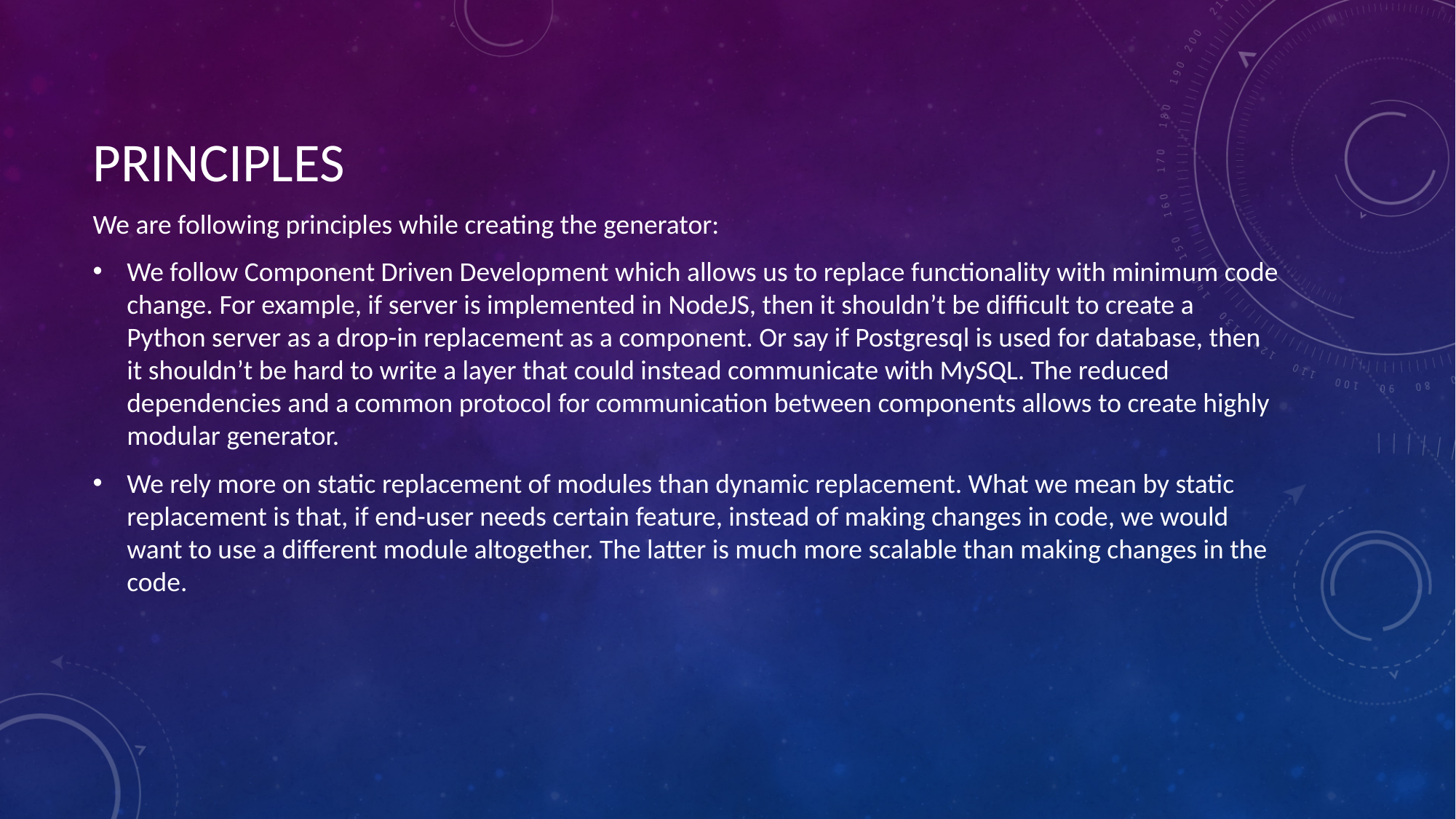

# Principles
We are following principles while creating the generator:
We follow Component Driven Development which allows us to replace functionality with minimum code change. For example, if server is implemented in NodeJS, then it shouldn’t be difficult to create a Python server as a drop-in replacement as a component. Or say if Postgresql is used for database, then it shouldn’t be hard to write a layer that could instead communicate with MySQL. The reduced dependencies and a common protocol for communication between components allows to create highly modular generator.
We rely more on static replacement of modules than dynamic replacement. What we mean by static replacement is that, if end-user needs certain feature, instead of making changes in code, we would want to use a different module altogether. The latter is much more scalable than making changes in the code.